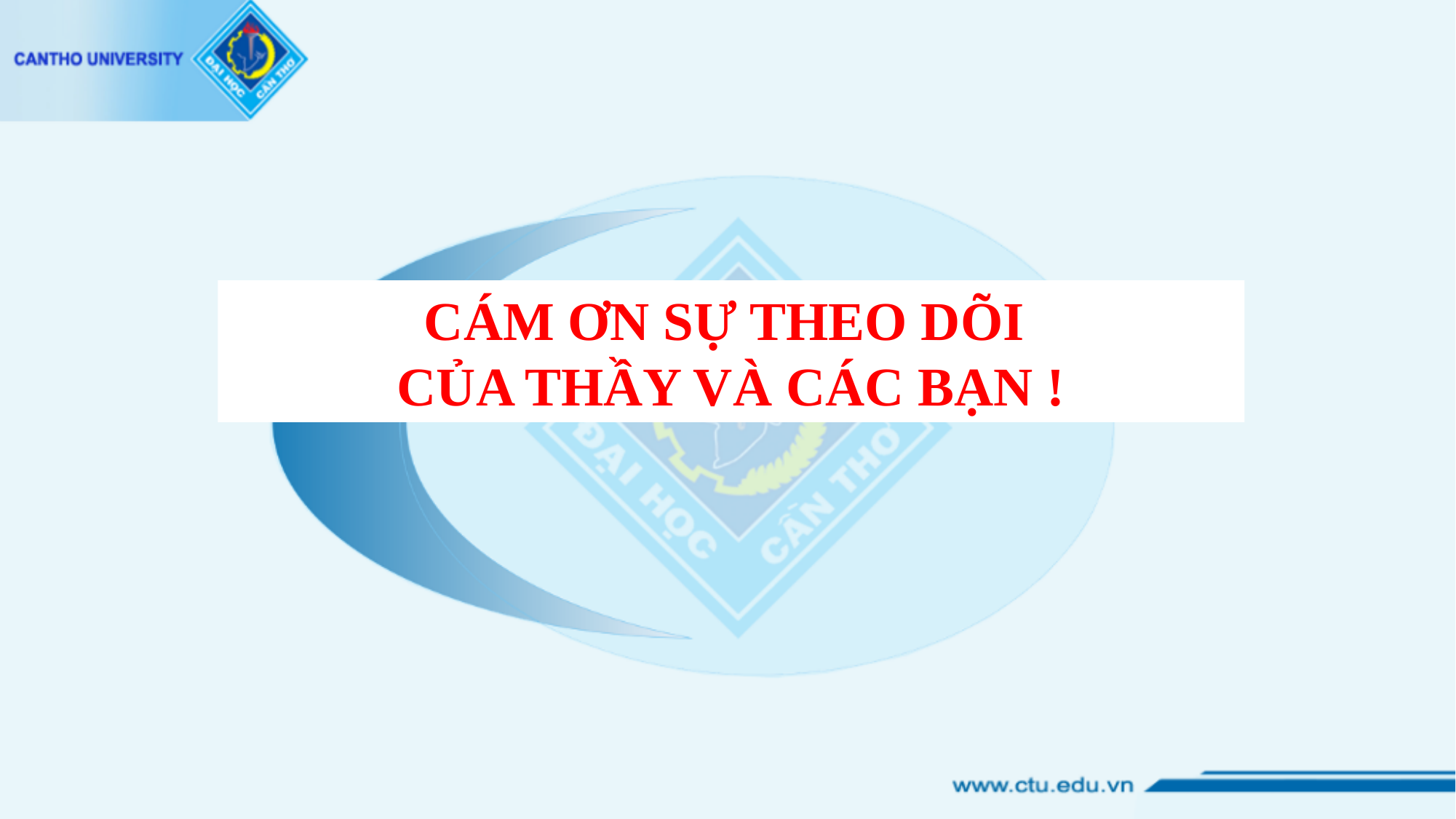

CÁM ƠN SỰ THEO DÕI
CỦA THẦY VÀ CÁC BẠN !